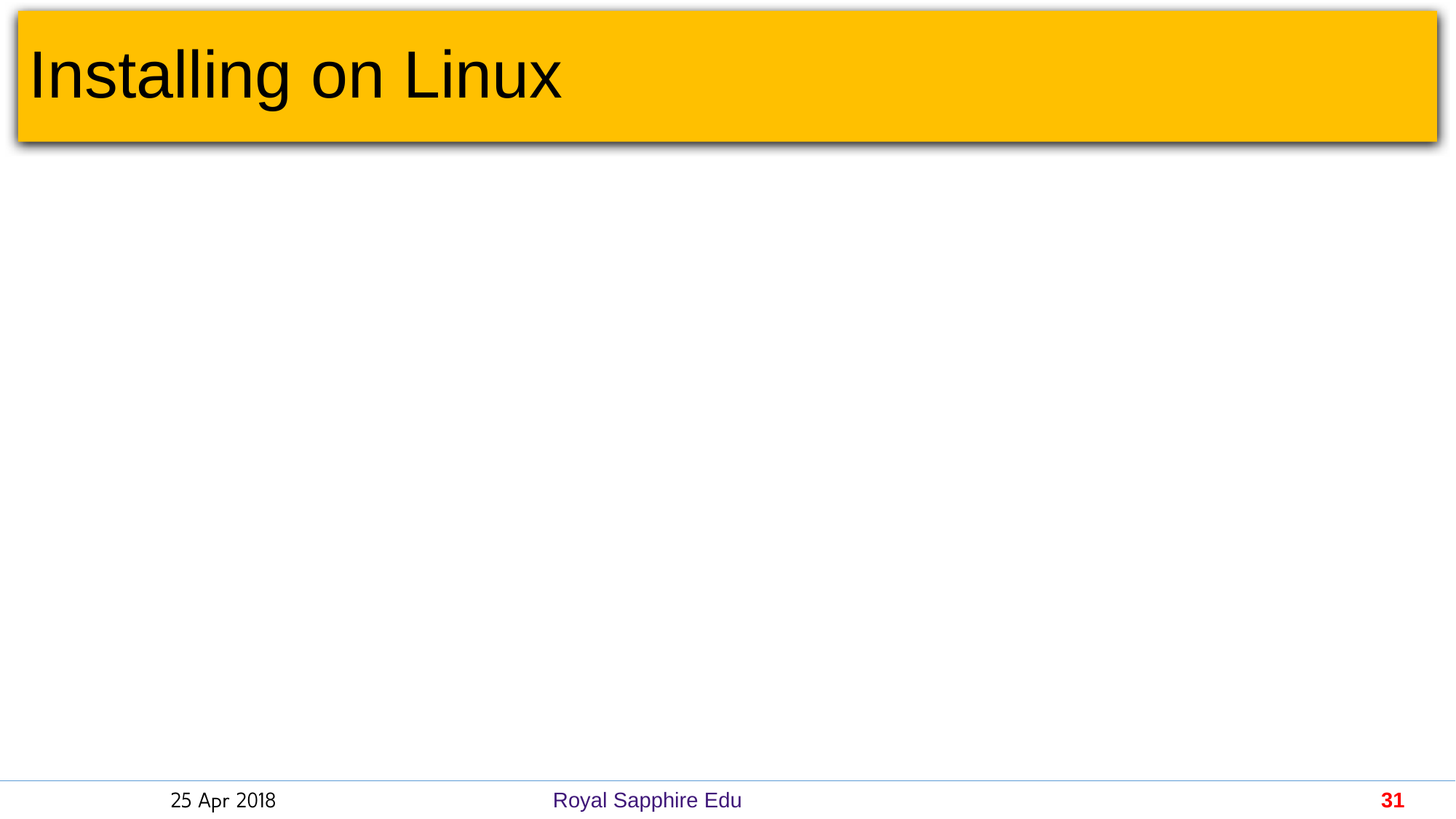

# Installing on Linux

25 Apr 2018
Royal Sapphire Edu
31